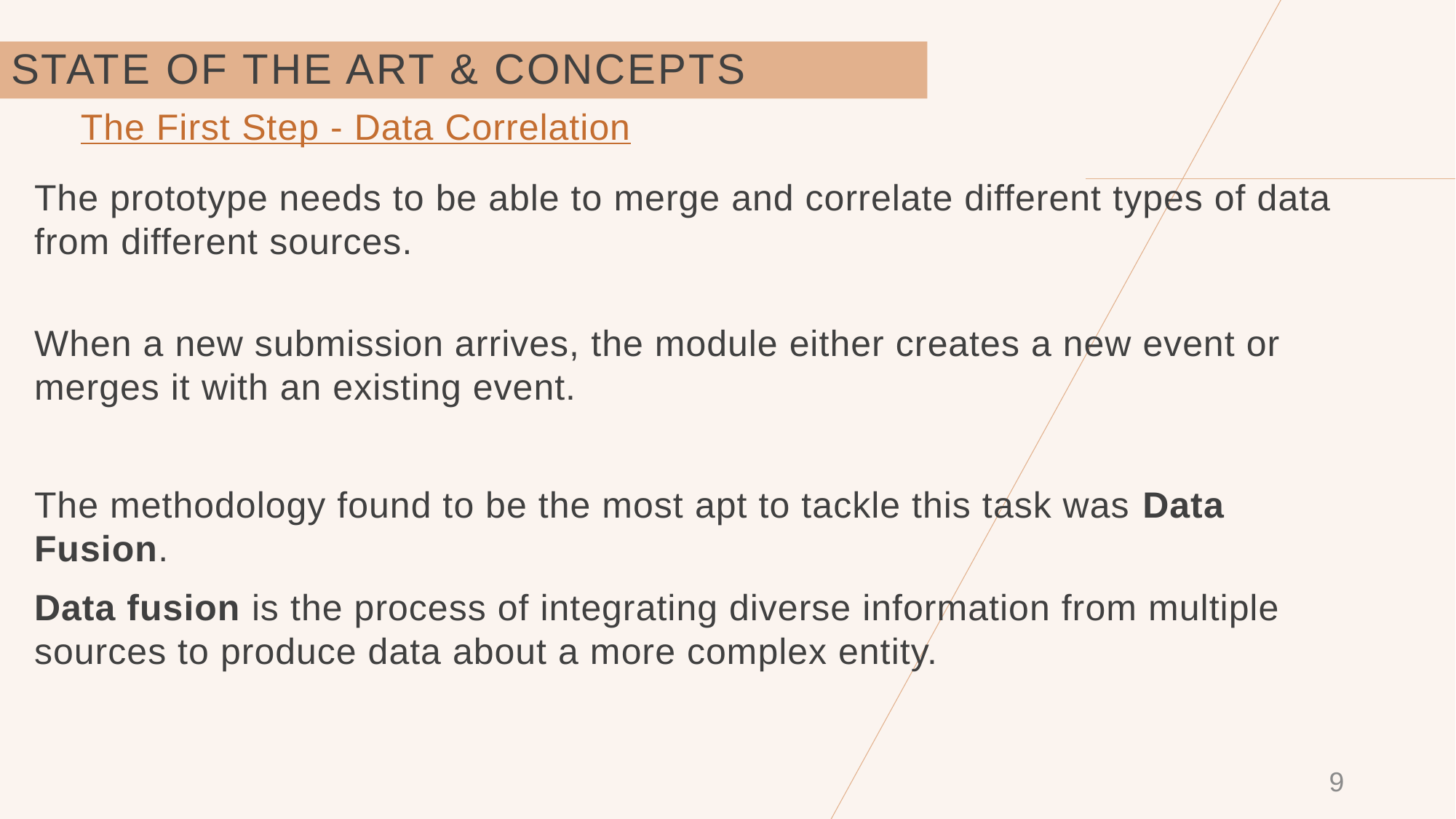

# State of the Art & Concepts
The First Step - Data Correlation
The prototype needs to be able to merge and correlate different types of data from different sources.
When a new submission arrives, the module either creates a new event or merges it with an existing event.

The methodology found to be the most apt to tackle this task was Data Fusion.
Data fusion is the process of integrating diverse information from multiple sources to produce data about a more complex entity.
9